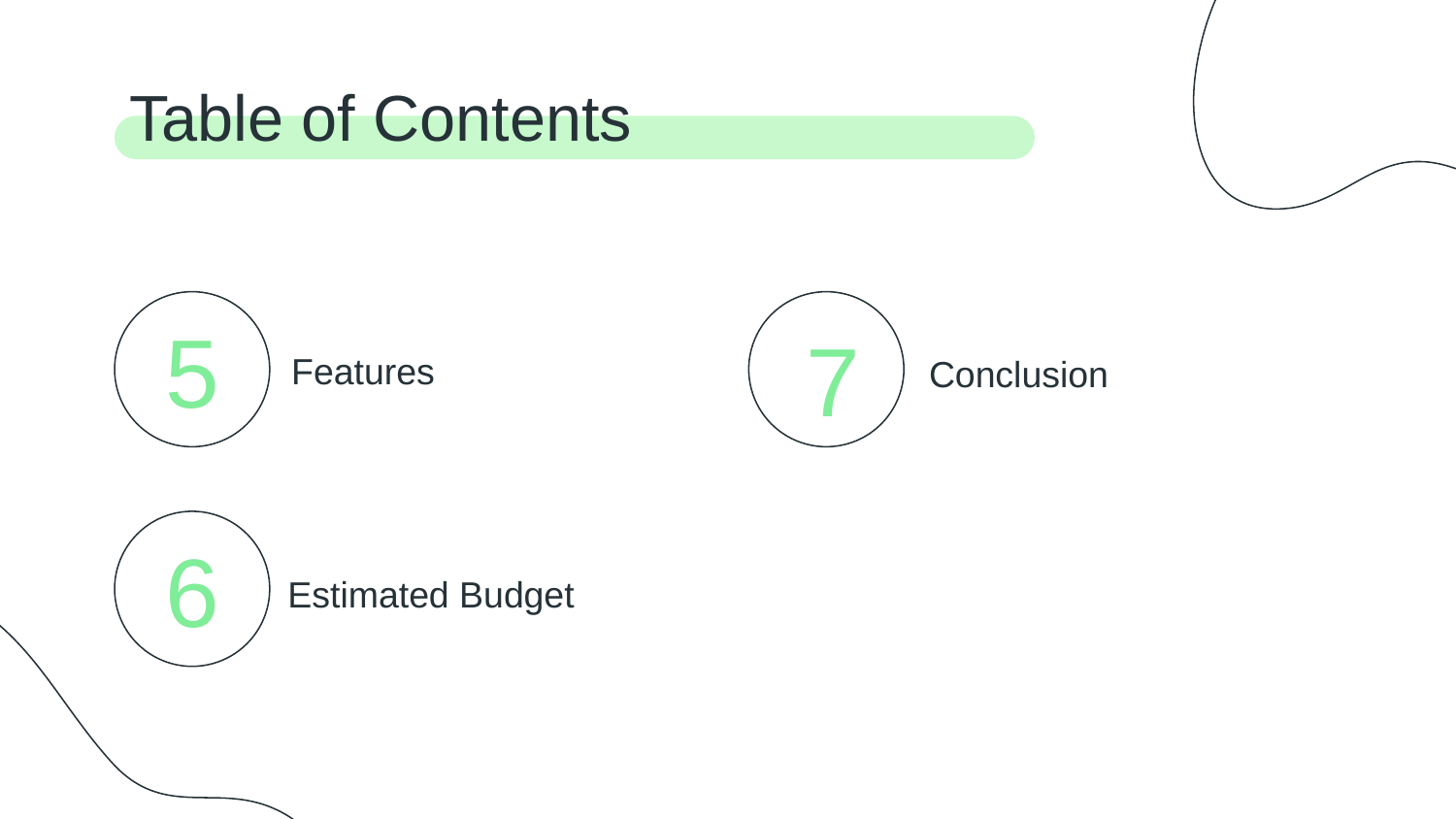

Table of Contents

# 5
7
Features
Conclusion

6
Estimated Budget